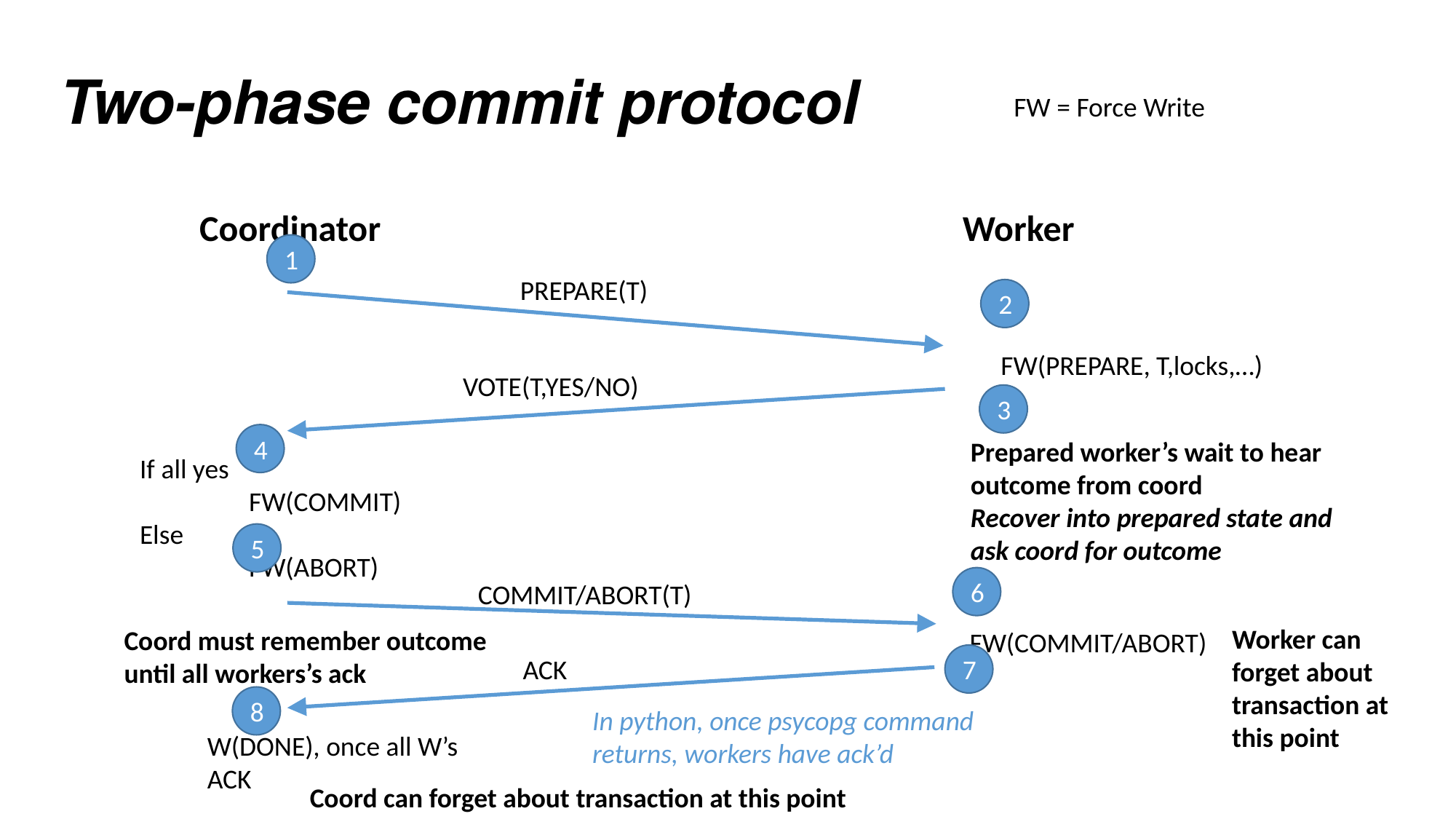

# Two-phase commit protocol
FW = Force Write
Coordinator
Worker
1
PREPARE(T)
2
FW(PREPARE, T,locks,…)
VOTE(T,YES/NO)
3
4
Prepared worker’s wait to hear outcome from coord
Recover into prepared state and ask coord for outcome
If all yes
	FW(COMMIT)
Else
	FW(ABORT)
5
6
COMMIT/ABORT(T)
Worker can forget about transaction at this point
Coord must remember outcome
until all workers’s ack
FW(COMMIT/ABORT)
7
ACK
8
In python, once psycopg command returns, workers have ack’d
W(DONE), once all W’s ACK
Coord can forget about transaction at this point